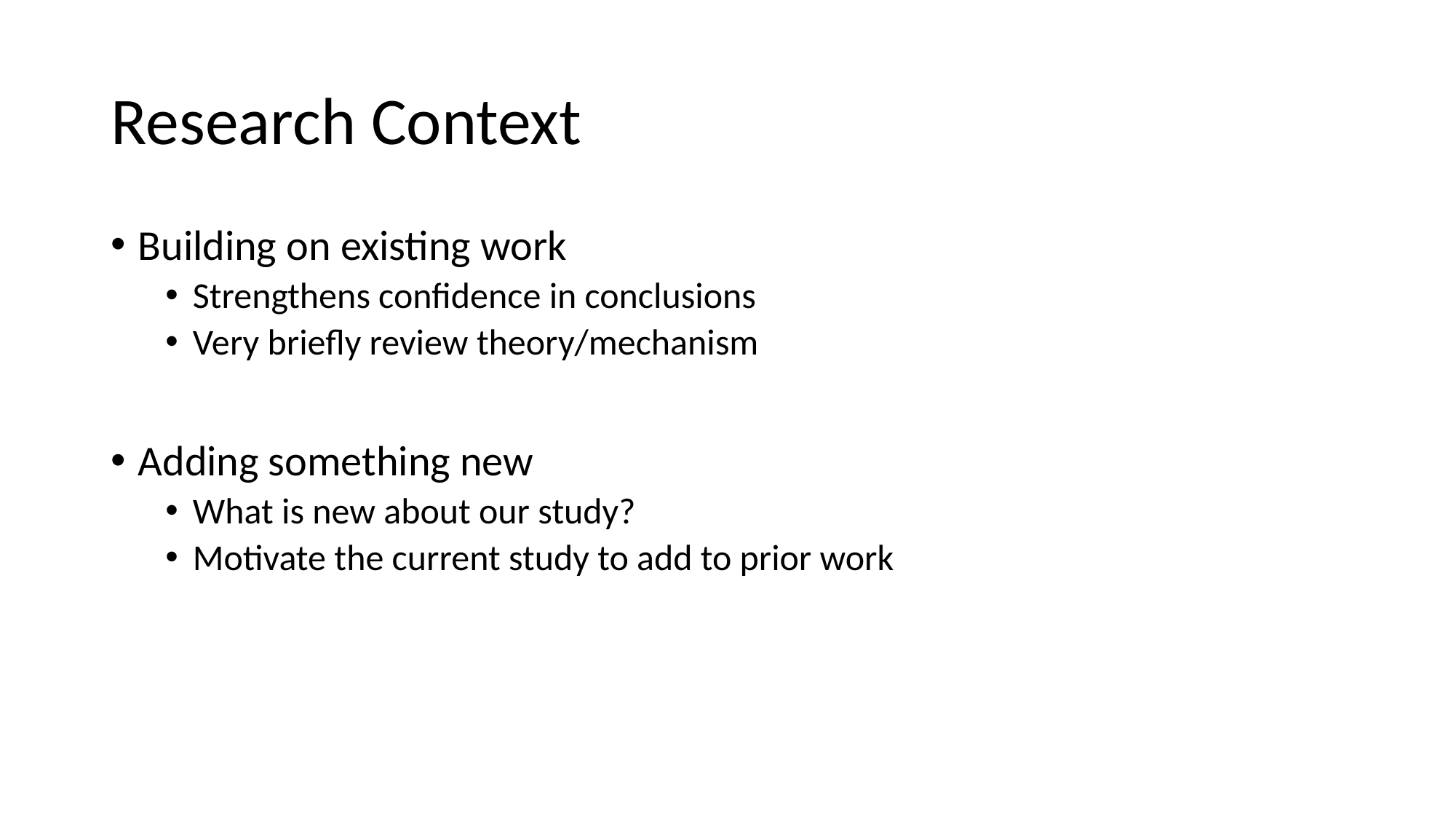

# Research Context
Building on existing work
Strengthens confidence in conclusions
Very briefly review theory/mechanism

Adding something new
What is new about our study?
Motivate the current study to add to prior work